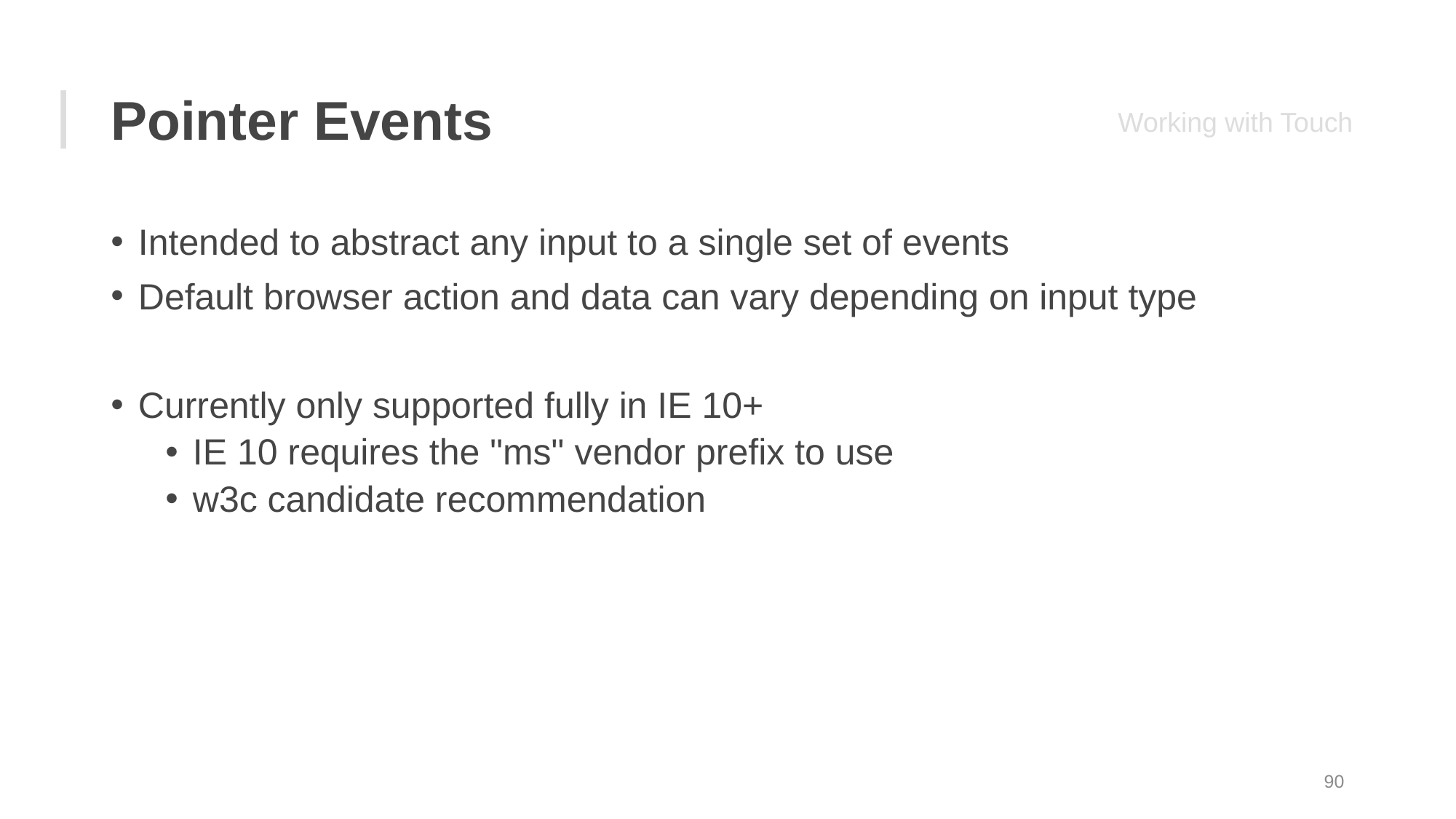

# Pointer Events
Working with Touch
Intended to abstract any input to a single set of events
Default browser action and data can vary depending on input type

Currently only supported fully in IE 10+
IE 10 requires the "ms" vendor prefix to use
w3c candidate recommendation
90